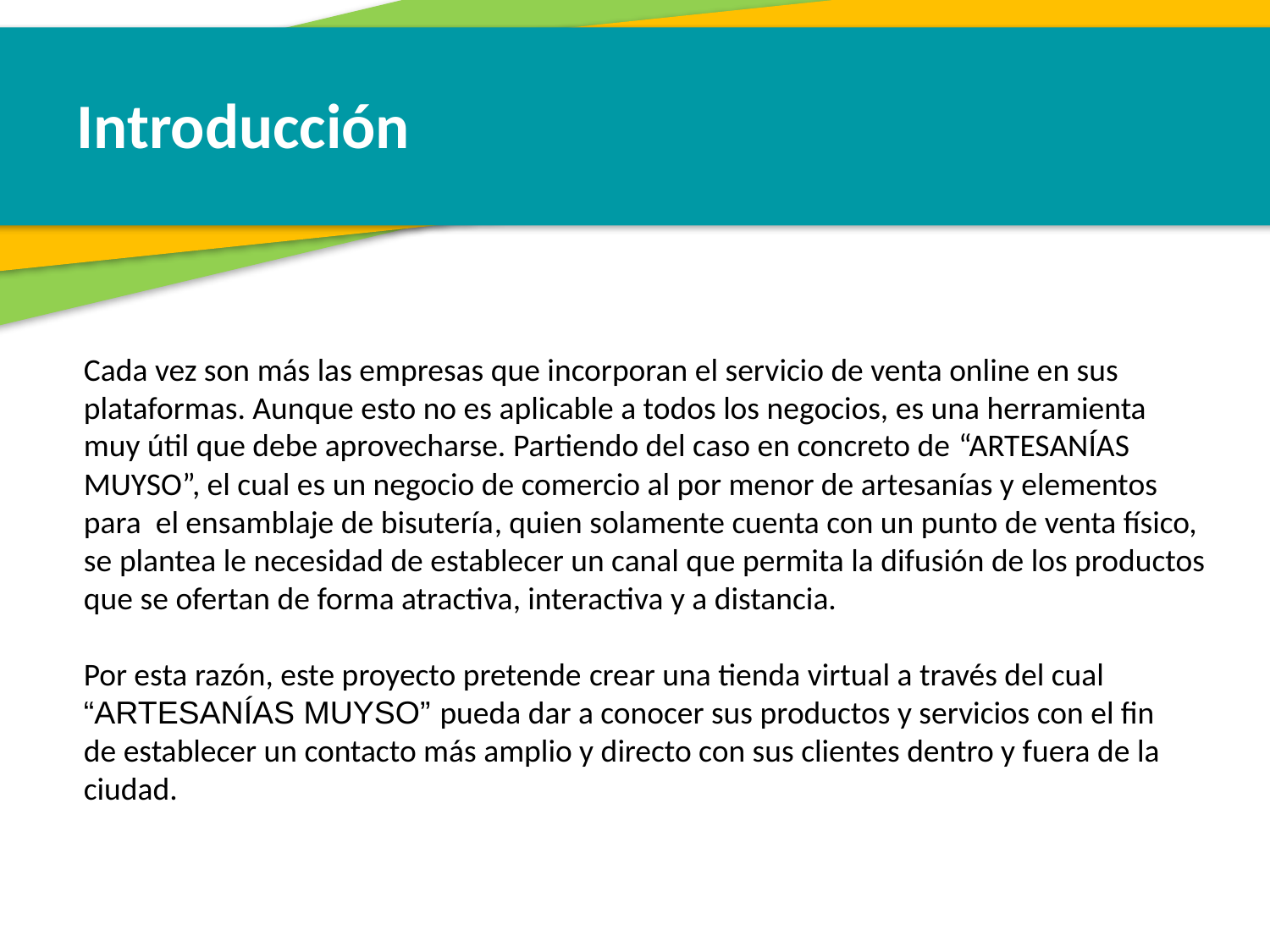

Introducción

Cada vez son más las empresas que incorporan el servicio de venta online en sus
plataformas. Aunque esto no es aplicable a todos los negocios, es una herramienta
muy útil que debe aprovecharse. Partiendo del caso en concreto de “ARTESANÍAS
MUYSO”, el cual es un negocio de comercio al por menor de artesanías y elementos
para  el ensamblaje de bisutería, quien solamente cuenta con un punto de venta físico,
se plantea le necesidad de establecer un canal que permita la difusión de los productos
que se ofertan de forma atractiva, interactiva y a distancia.

Por esta razón, este proyecto pretende crear una tienda virtual a través del cual
“ARTESANÍAS MUYSO” pueda dar a conocer sus productos y servicios con el fin
de establecer un contacto más amplio y directo con sus clientes dentro y fuera de la
ciudad.